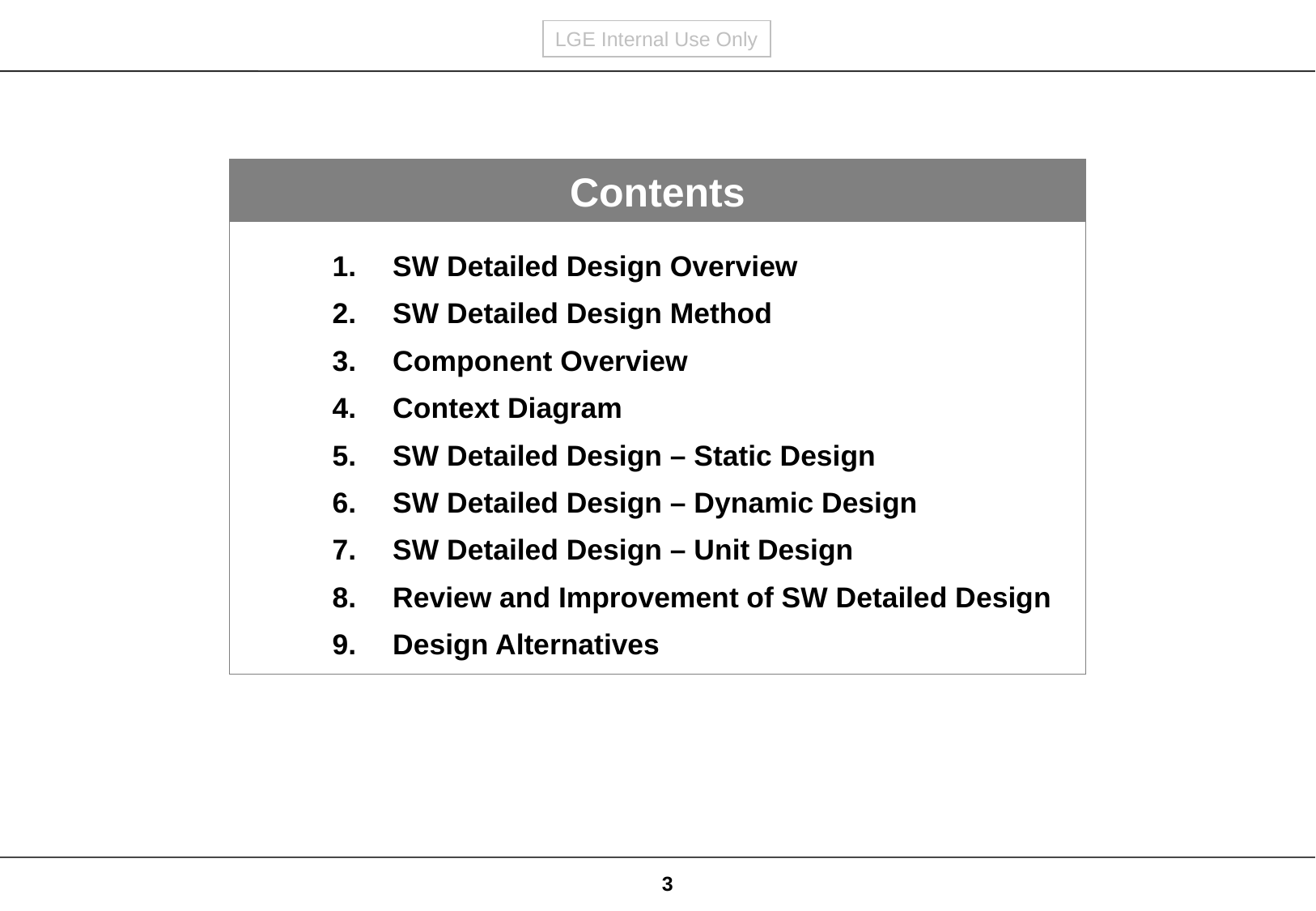

Contents
SW Detailed Design Overview
SW Detailed Design Method
Component Overview
Context Diagram
SW Detailed Design – Static Design
SW Detailed Design – Dynamic Design
SW Detailed Design – Unit Design
Review and Improvement of SW Detailed Design
Design Alternatives
3